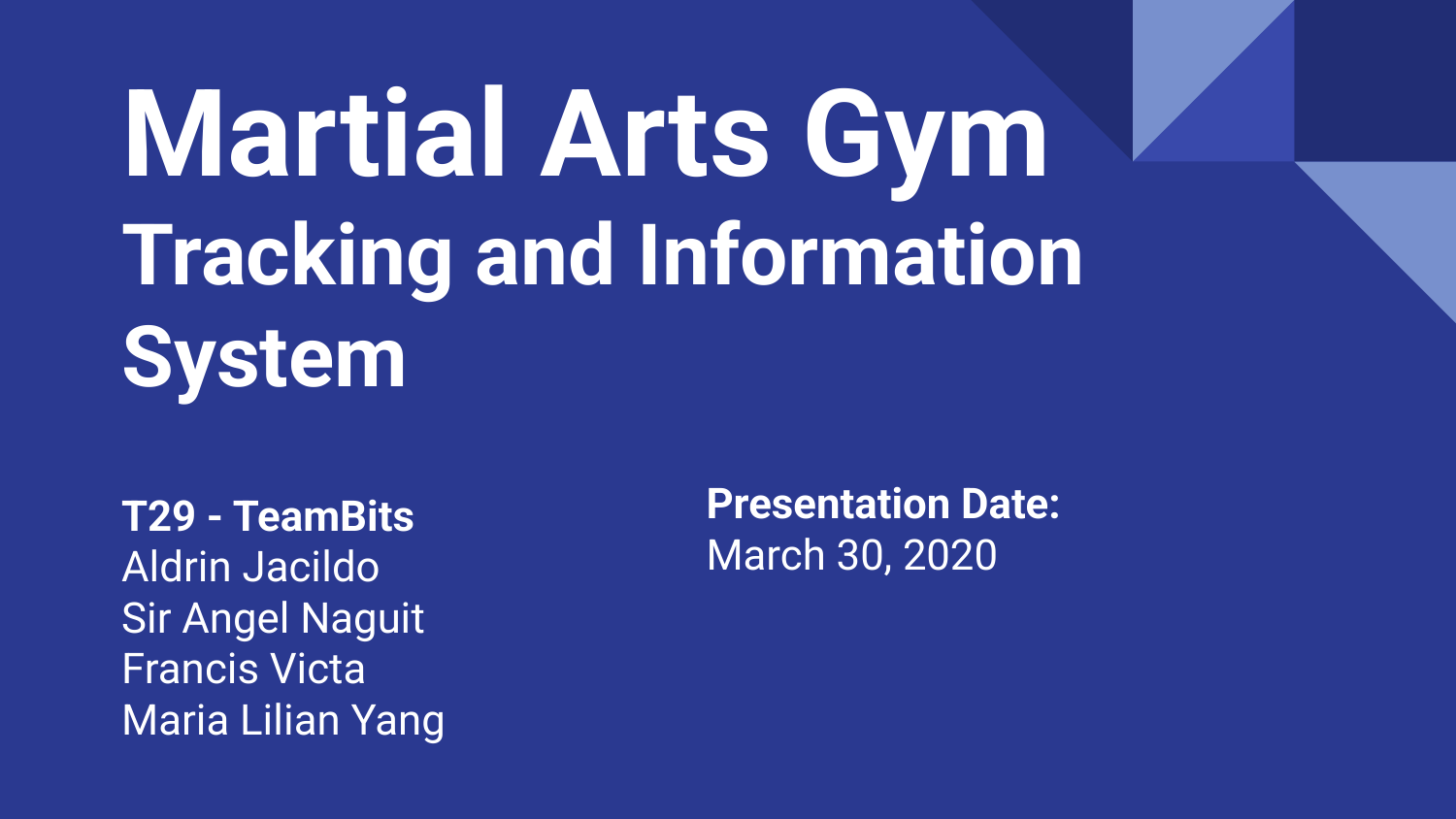

# Martial Arts Gym
Tracking and Information System
Presentation Date:
March 30, 2020
T29 - TeamBits
Aldrin Jacildo
Sir Angel Naguit
Francis Victa
Maria Lilian Yang